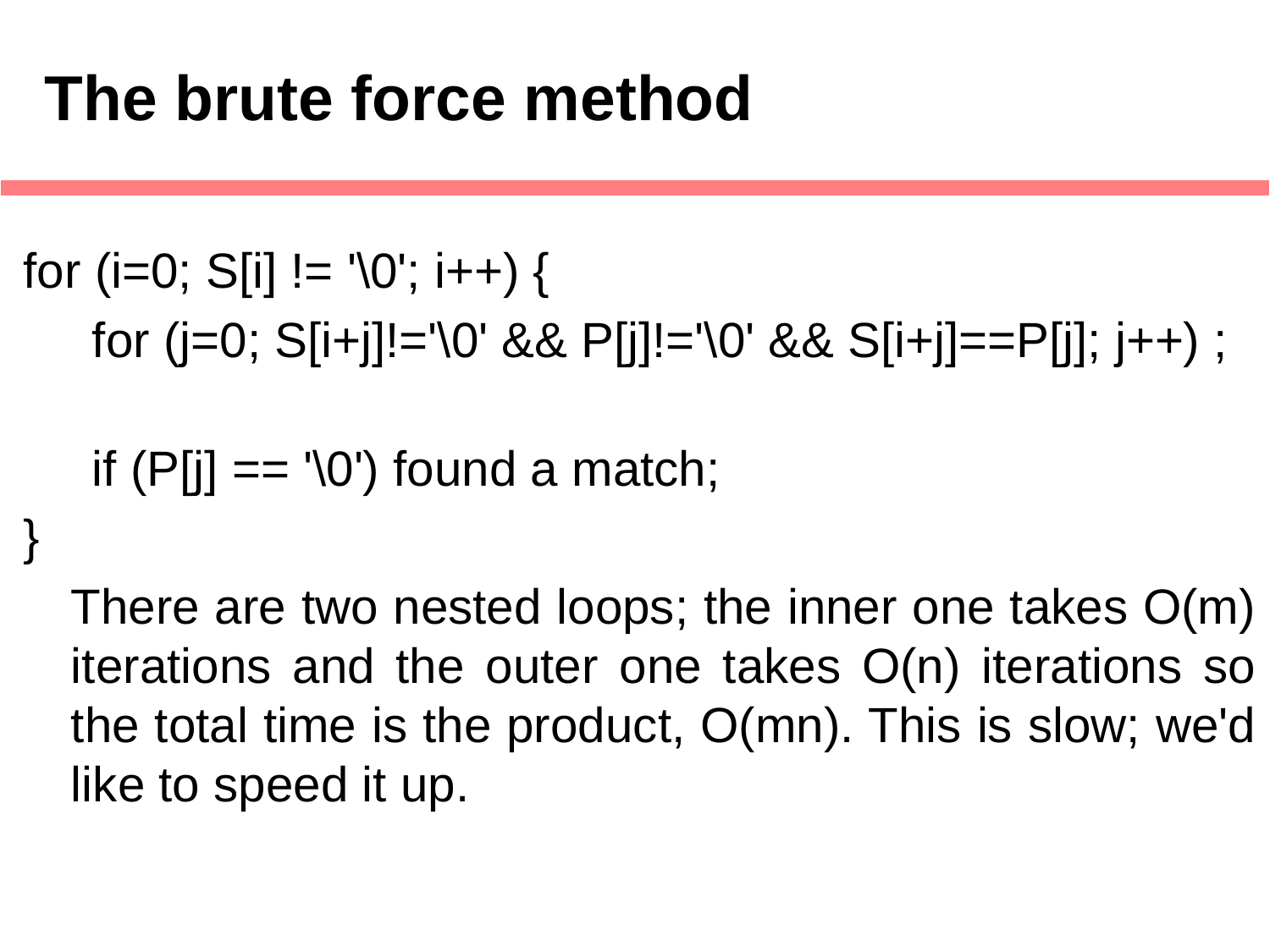

# The brute force method
for (i=0; S[i] != '\0'; i++) {
     for (j=0; S[i+j]!='\0' && P[j]!='\0' && S[i+j]==P[j]; j++) ;
     if (P[j] == '\0') found a match;
}
	There are two nested loops; the inner one takes O(m) iterations and the outer one takes O(n) iterations so the total time is the product, O(mn). This is slow; we'd like to speed it up.